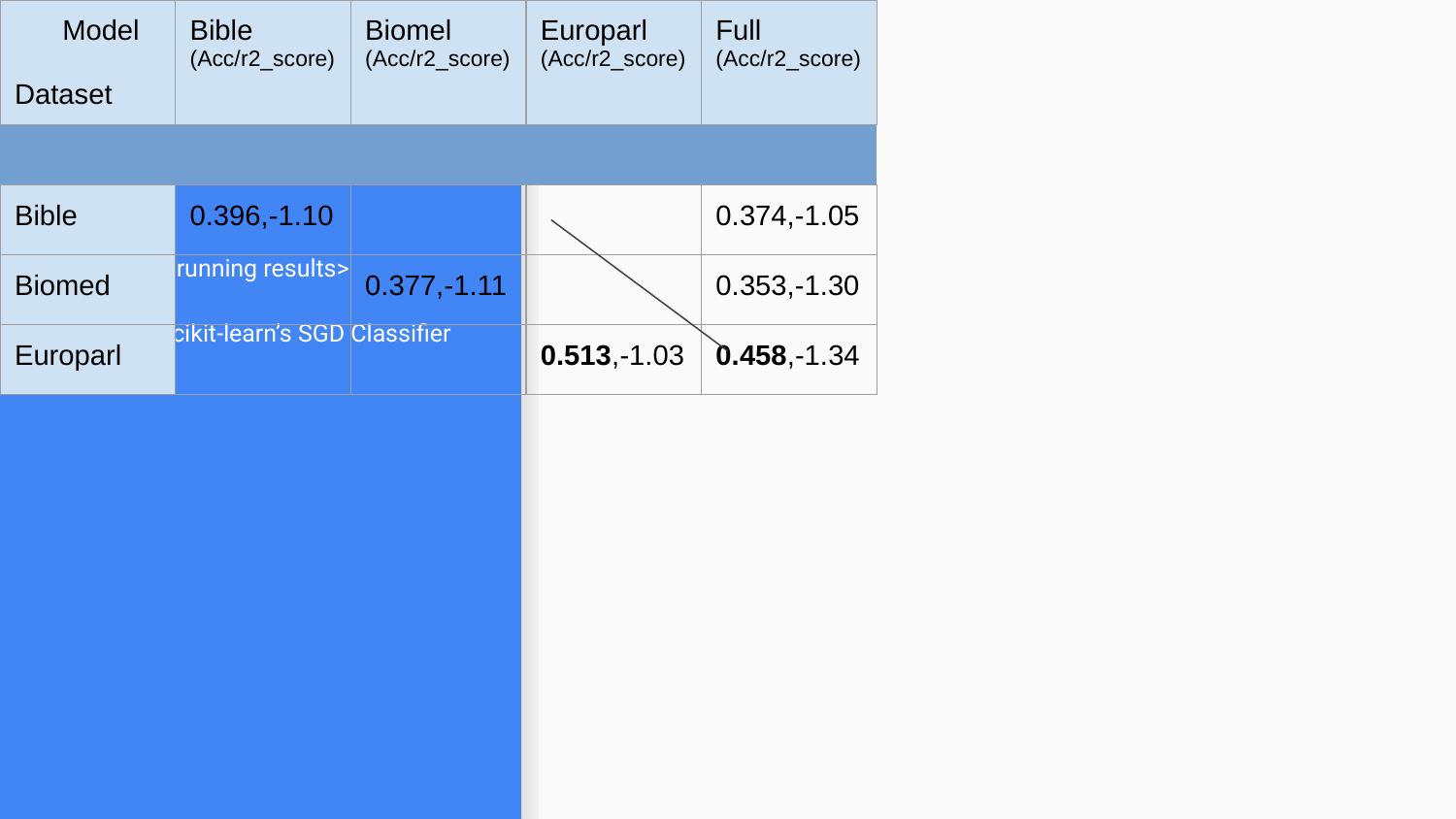

# SGD Classifier
| Model Dataset | Bible (Acc/r2\_score) | Biomel (Acc/r2\_score) | Europarl (Acc/r2\_score) | Full (Acc/r2\_score) |
| --- | --- | --- | --- | --- |
|  |  |  |  |  |
| Bible | 0.396,-1.10 |  |  | 0.374,-1.05 |
| Biomed |  | 0.377,-1.11 |  | 0.353,-1.30 |
| Europarl |  |  | 0.513,-1.03 | 0.458,-1.34 |
| Full |  |  |  | 0.399,-1.21 |
<analysis + running results>
Using the Scikit-learn’s SGD Classifier model